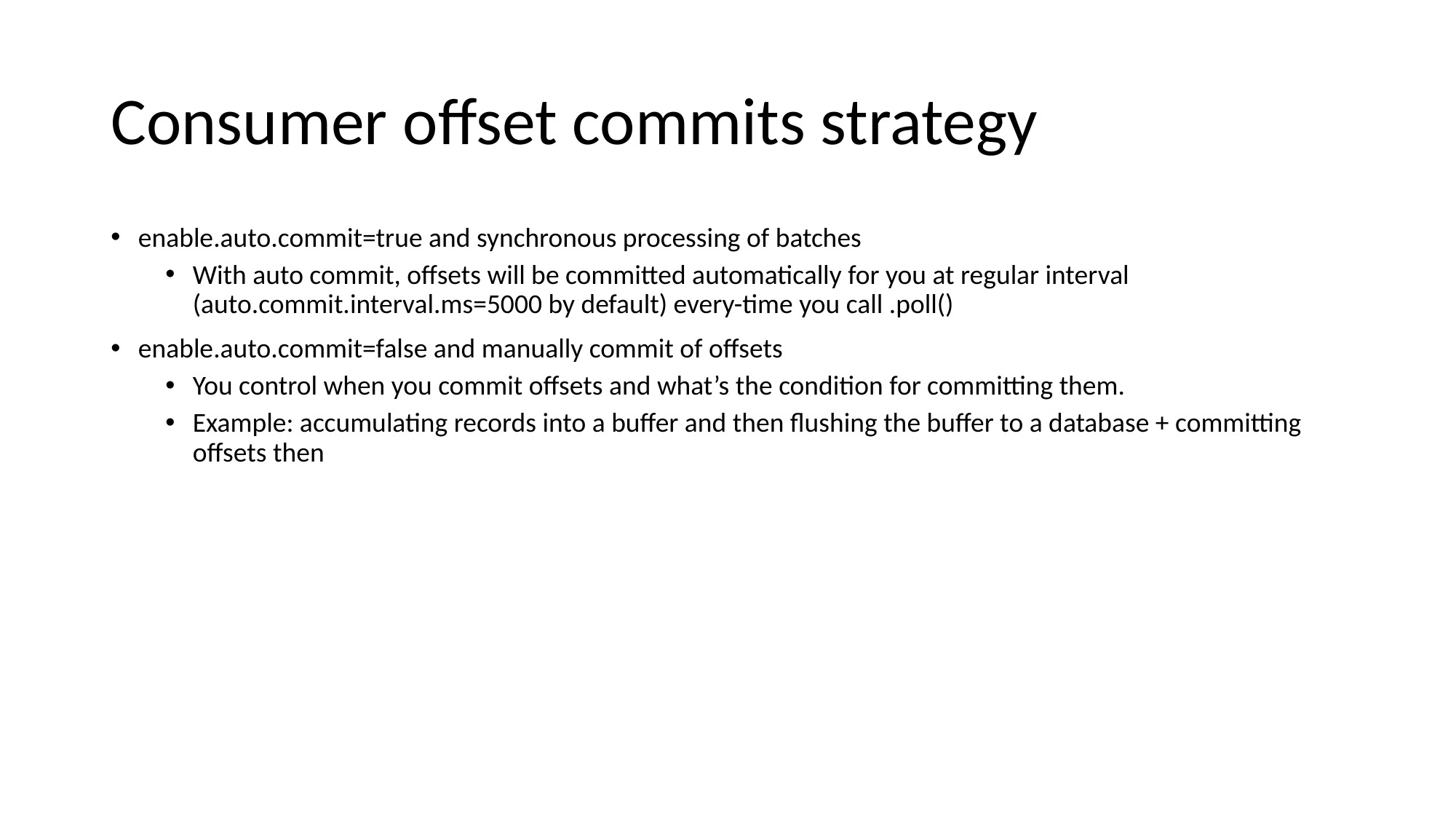

# Consumer offset commits strategy
enable.auto.commit=true and synchronous processing of batches
With auto commit, offsets will be committed automatically for you at regular interval (auto.commit.interval.ms=5000 by default) every-time you call .poll()
enable.auto.commit=false and manually commit of offsets
You control when you commit offsets and what’s the condition for committing them.
Example: accumulating records into a buffer and then flushing the buffer to a database + committing offsets then